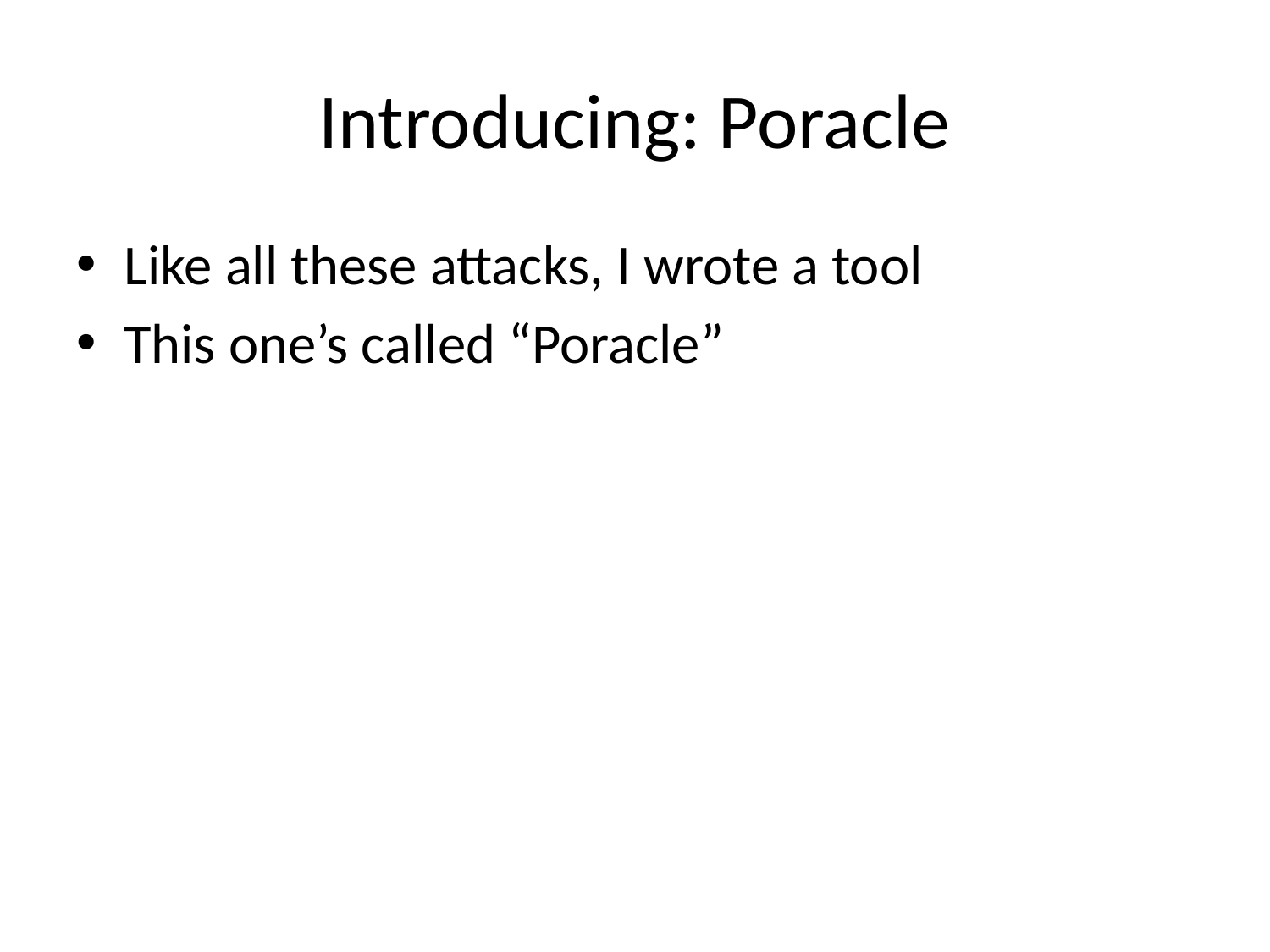

# Introducing: Poracle
Like all these attacks, I wrote a tool
This one’s called “Poracle”